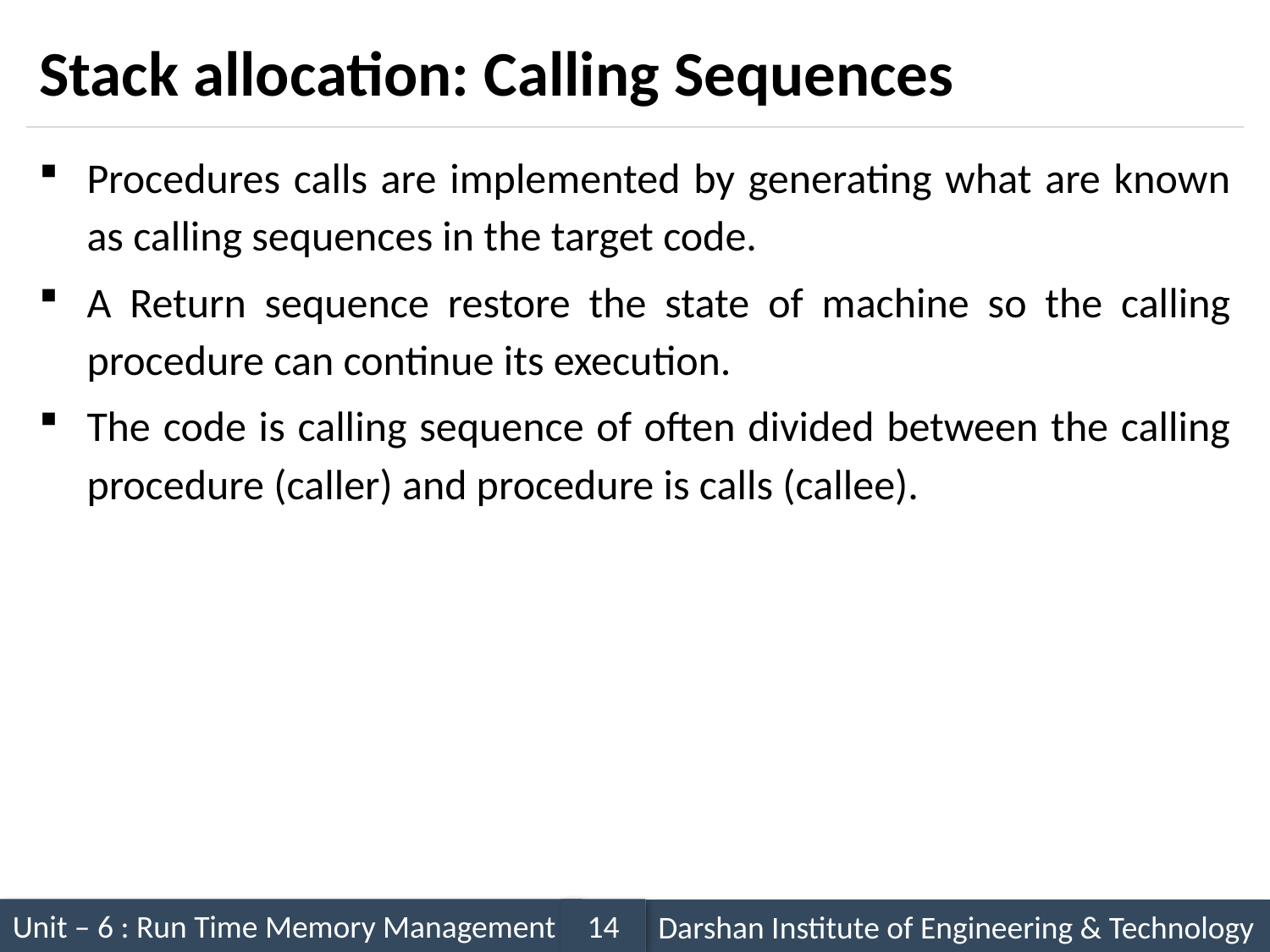

# Stack allocation: Calling Sequences
Procedures calls are implemented by generating what are known as calling sequences in the target code.
A Return sequence restore the state of machine so the calling procedure can continue its execution.
The code is calling sequence of often divided between the calling procedure (caller) and procedure is calls (callee).